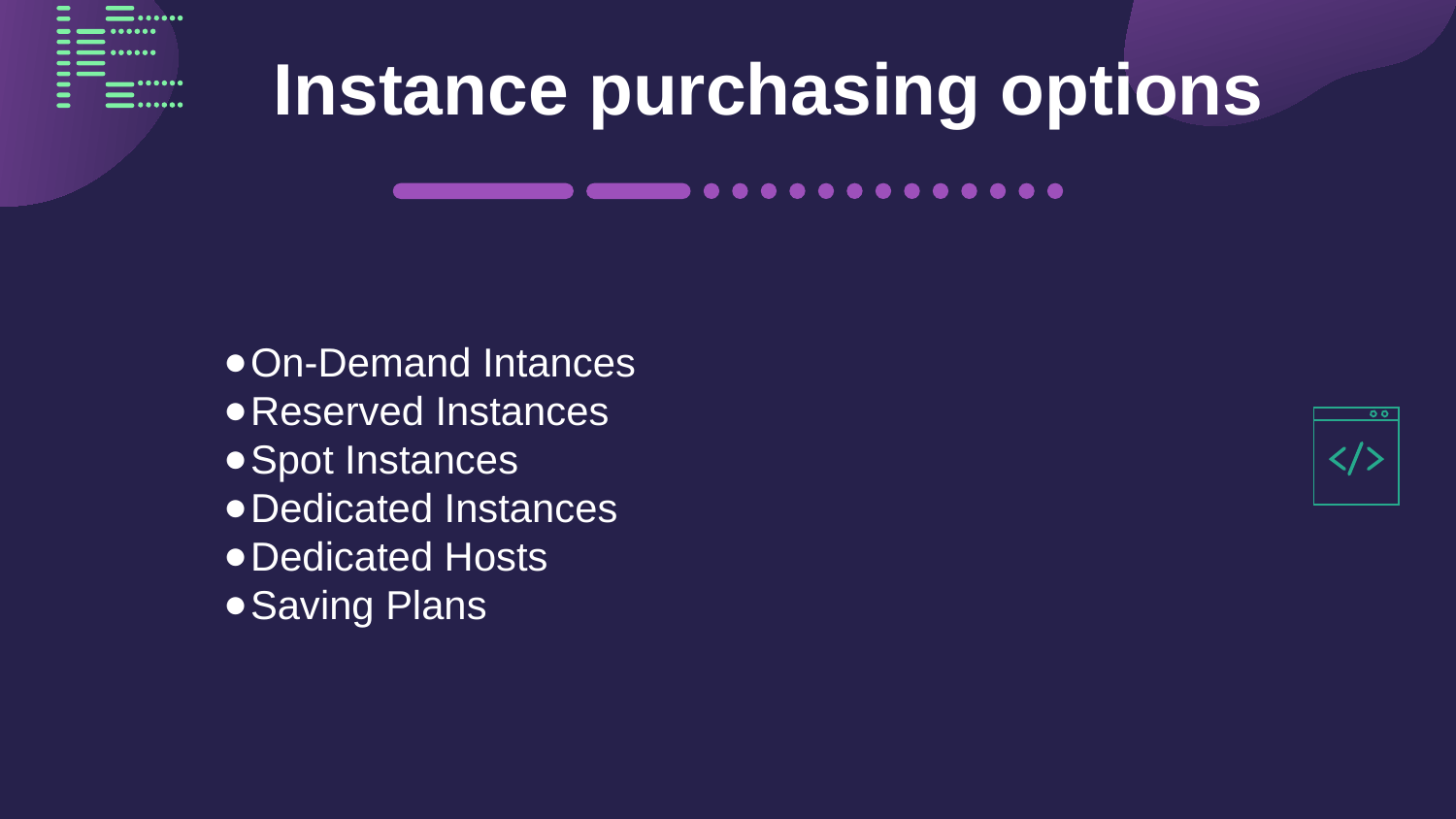

# Instance purchasing options

On-Demand Intances
Reserved Instances
Spot Instances
Dedicated Instances
Dedicated Hosts
Saving Plans